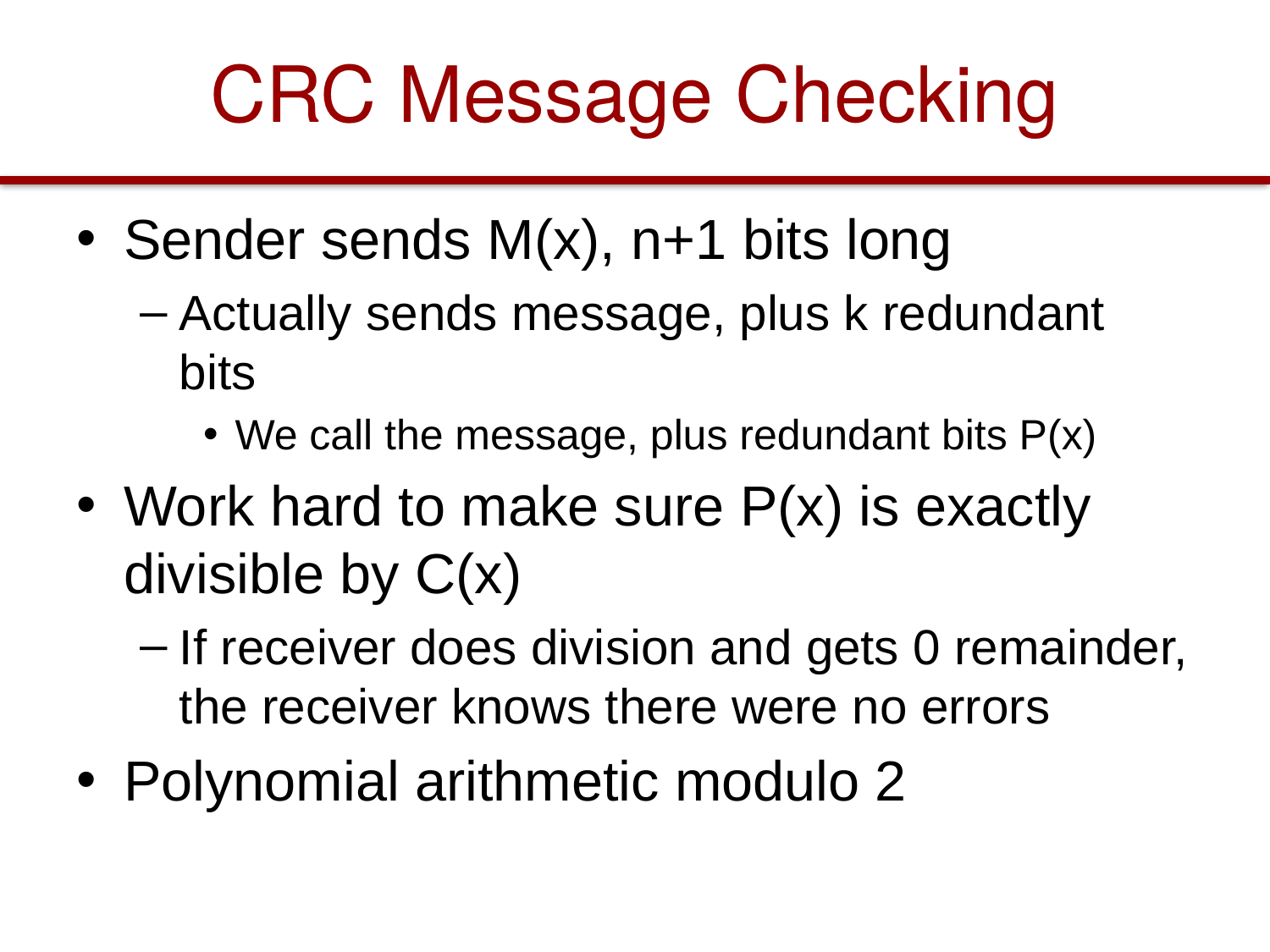

# CRC Message Checking
Sender sends M(x), n+1 bits long
Actually sends message, plus k redundant bits
We call the message, plus redundant bits P(x)
Work hard to make sure P(x) is exactly divisible by C(x)
If receiver does division and gets 0 remainder, the receiver knows there were no errors
Polynomial arithmetic modulo 2